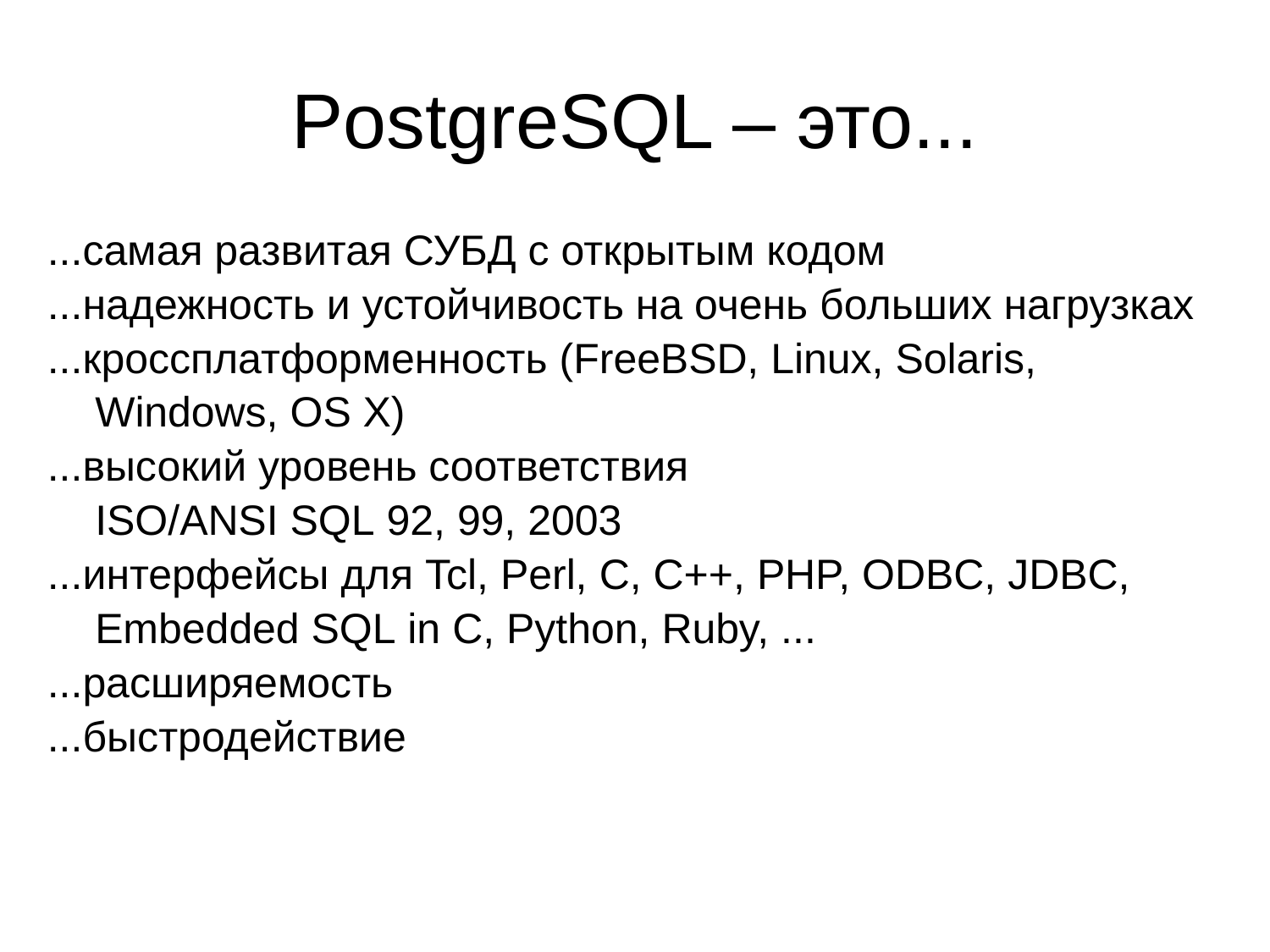

# PostgreSQL – это...
...самая развитая СУБД с открытым кодом
...надежность и устойчивость на очень больших нагрузках
...кроссплатформенность (FreeBSD, Linux, Solaris,
	Windows, OS X)
...высокий уровень соответствия
	ISO/ANSI SQL 92, 99, 2003
...интерфейсы для Tcl, Perl, C, C++, PHP, ODBC, JDBC,
	Embedded SQL in C, Python, Ruby, ...
...расширяемость
...быстродействие